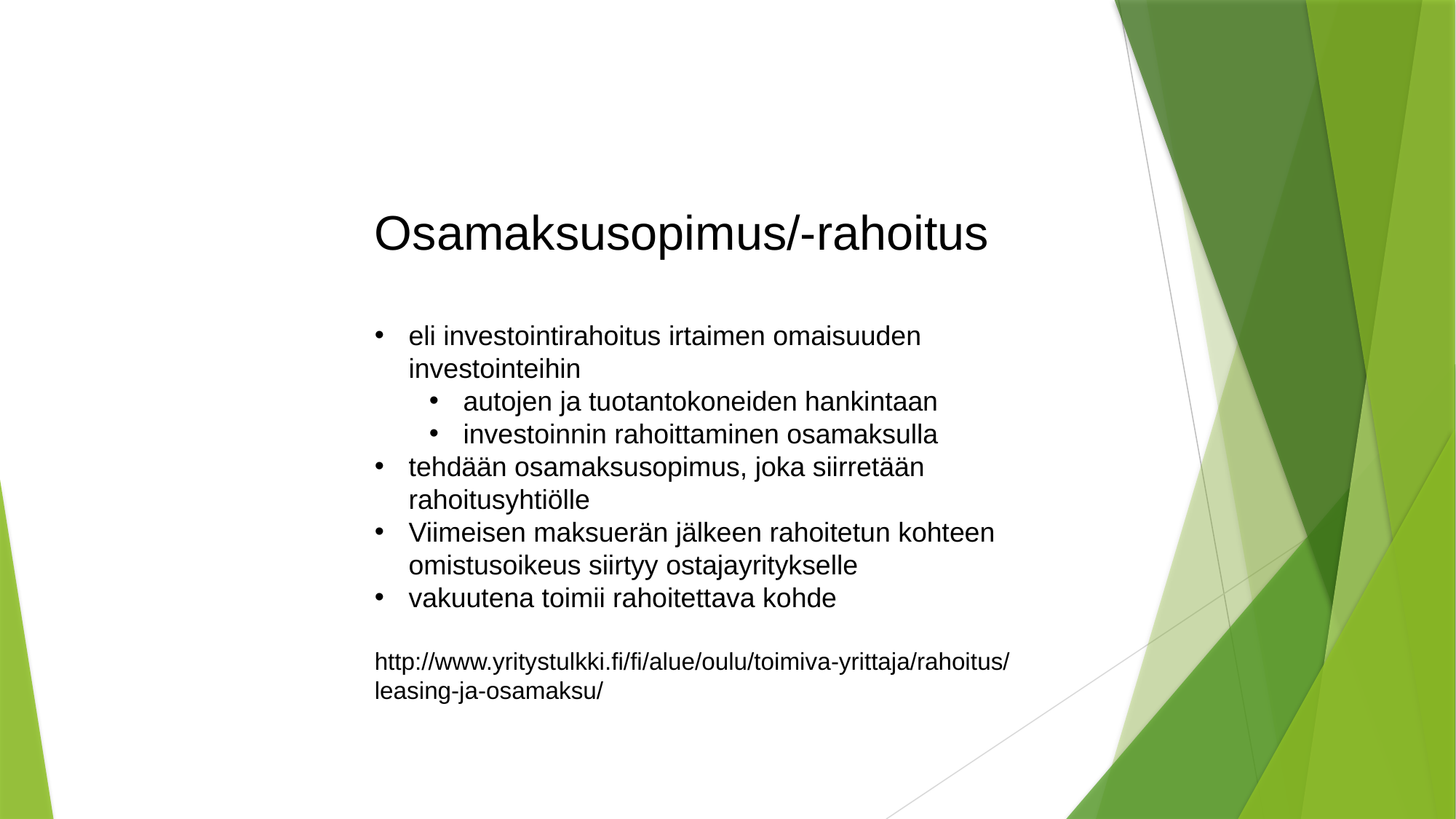

Osamaksusopimus/-rahoitus

eli investointirahoitus irtaimen omaisuuden investointeihin
autojen ja tuotantokoneiden hankintaan
investoinnin rahoittaminen osamaksulla
tehdään osamaksusopimus, joka siirretään rahoitusyhtiölle
Viimeisen maksuerän jälkeen rahoitetun kohteen omistusoikeus siirtyy ostajayritykselle
vakuutena toimii rahoitettava kohde

http://www.yritystulkki.fi/fi/alue/oulu/toimiva-yrittaja/rahoitus/leasing-ja-osamaksu/